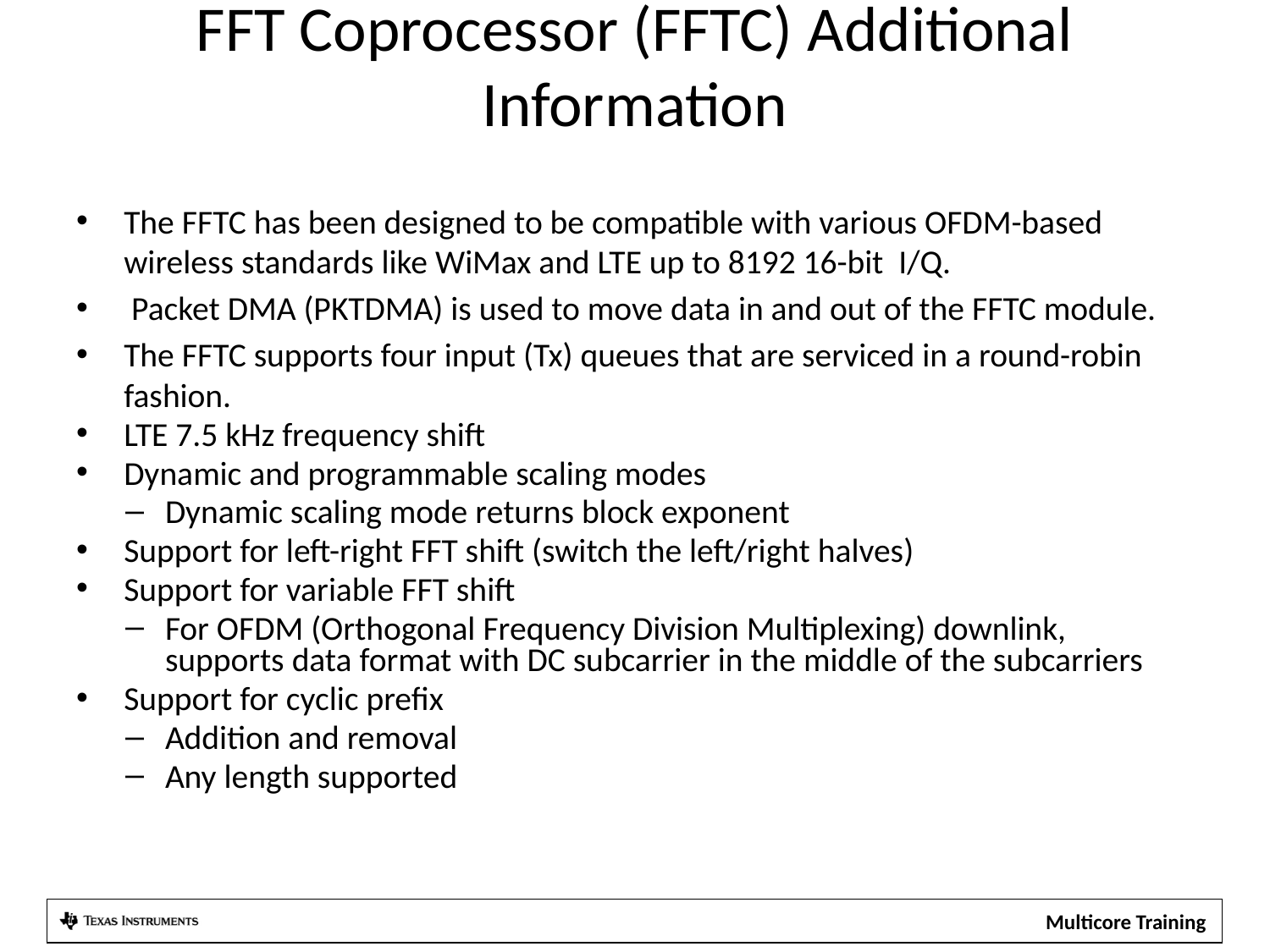

# FFT Coprocessor (FFTC) Additional Information
The FFTC has been designed to be compatible with various OFDM-based wireless standards like WiMax and LTE up to 8192 16-bit  I/Q.
 Packet DMA (PKTDMA) is used to move data in and out of the FFTC module.
The FFTC supports four input (Tx) queues that are serviced in a round-robin fashion.
LTE 7.5 kHz frequency shift
Dynamic and programmable scaling modes
Dynamic scaling mode returns block exponent
Support for left-right FFT shift (switch the left/right halves)
Support for variable FFT shift
For OFDM (Orthogonal Frequency Division Multiplexing) downlink, supports data format with DC subcarrier in the middle of the subcarriers
Support for cyclic prefix
Addition and removal
Any length supported